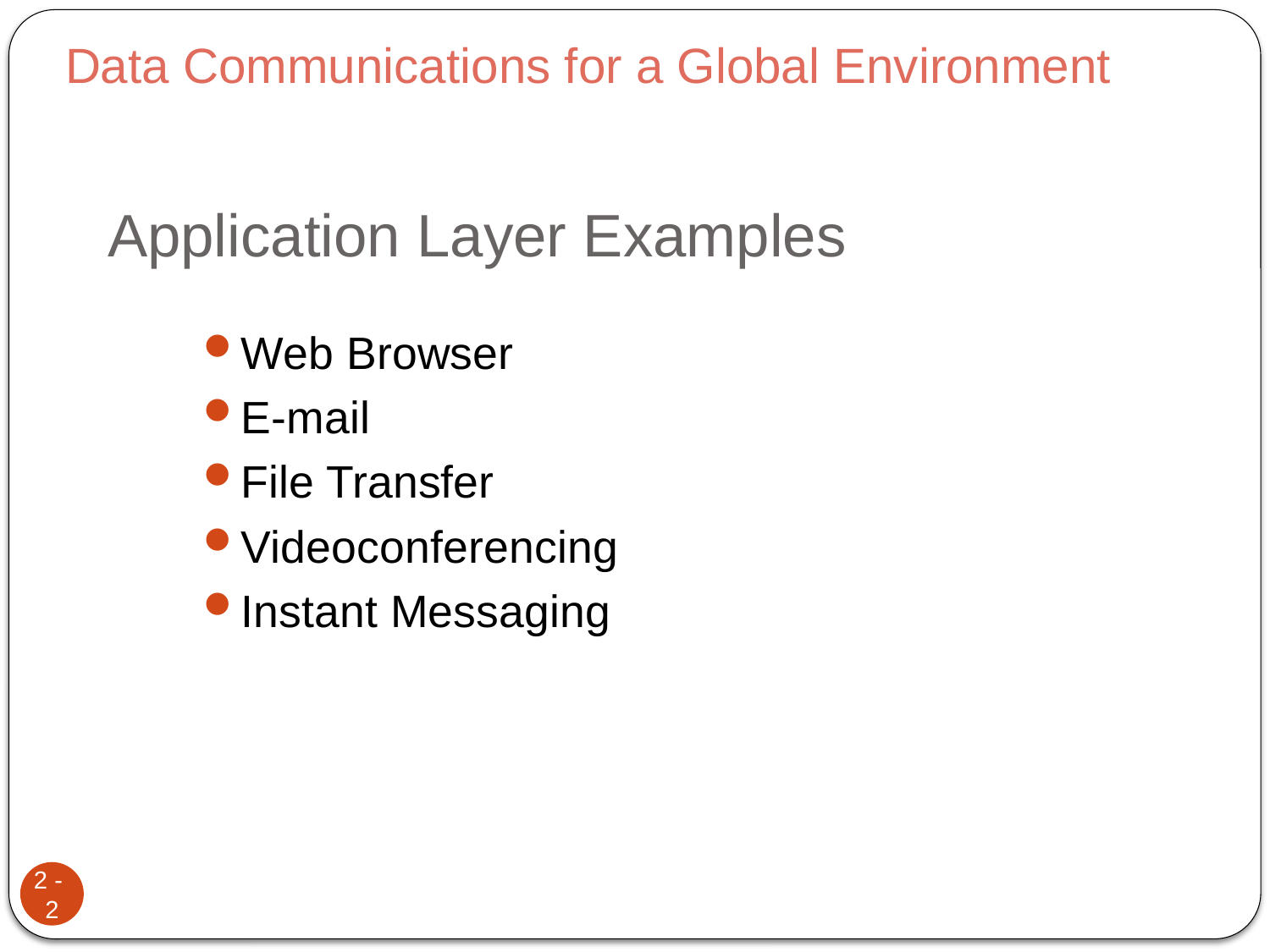

Data Communications for a Global Environment
# Application Layer Examples
Web Browser
E-mail
File Transfer
Videoconferencing
Instant Messaging
2 - 2